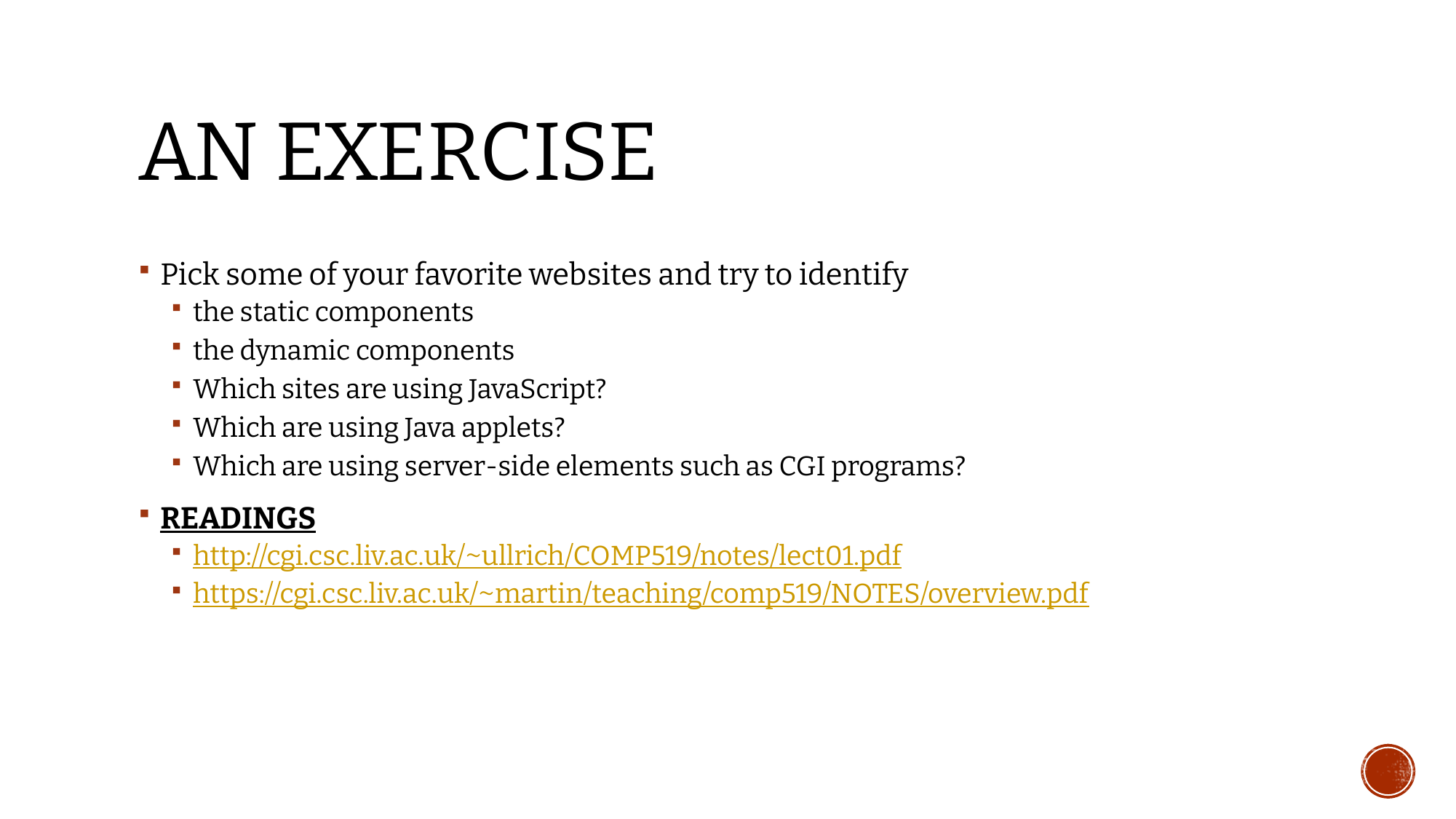

# An exercise
Pick some of your favorite websites and try to identify
the static components
the dynamic components
Which sites are using JavaScript?
Which are using Java applets?
Which are using server-side elements such as CGI programs?
READINGS
http://cgi.csc.liv.ac.uk/~ullrich/COMP519/notes/lect01.pdf
https://cgi.csc.liv.ac.uk/~martin/teaching/comp519/NOTES/overview.pdf